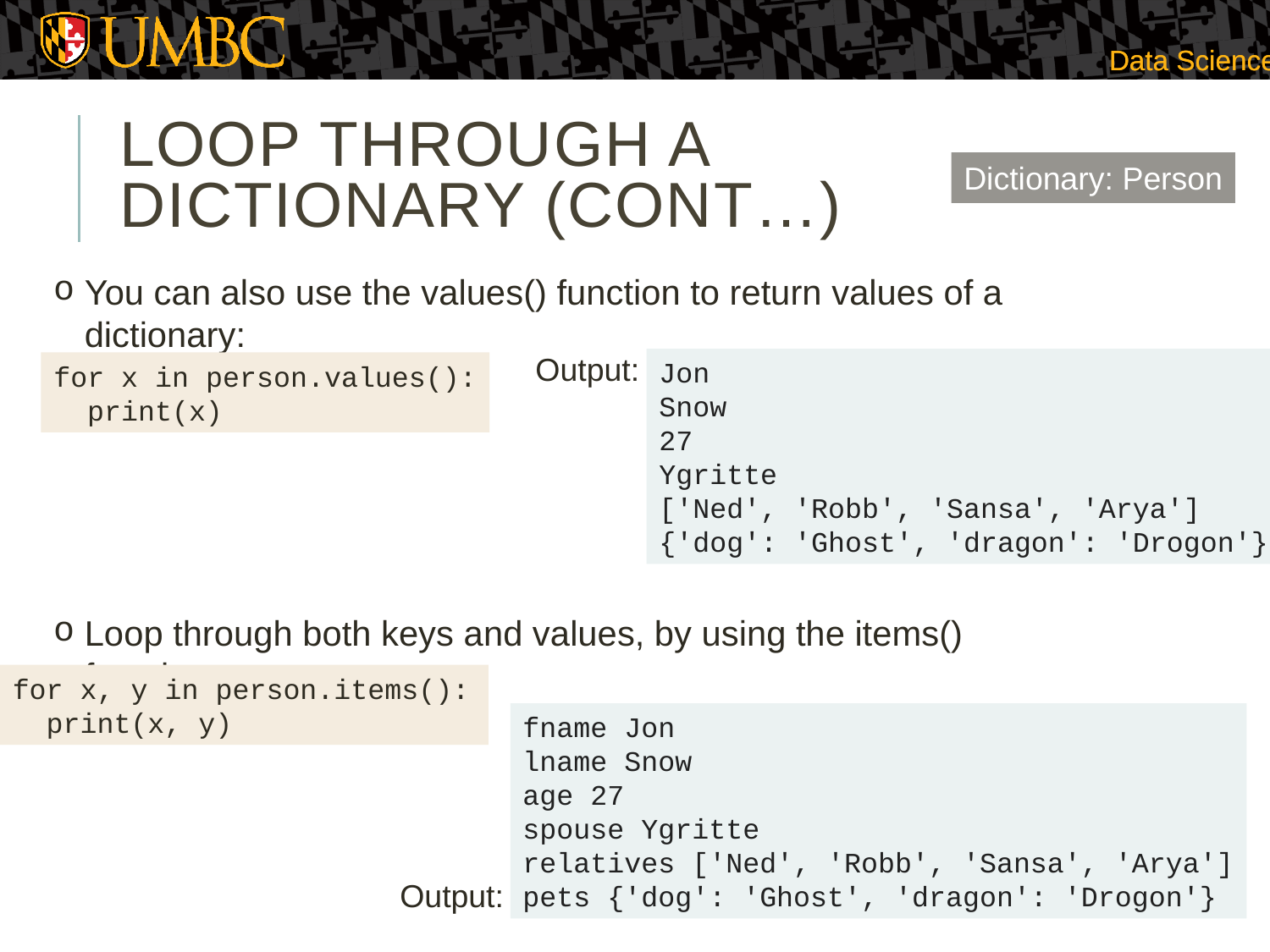

# Loop Through a Dictionary (Cont…)
Dictionary: Person
You can also use the values() function to return values of a dictionary:
Output:
Jon
Snow
27
Ygritte
['Ned', 'Robb', 'Sansa', 'Arya']
{'dog': 'Ghost', 'dragon': 'Drogon'}
for x in person.values():
  print(x)
Loop through both keys and values, by using the items() function:
for x, y in person.items():
  print(x, y)
fname Jon
lname Snow
age 27
spouse Ygritte
relatives ['Ned', 'Robb', 'Sansa', 'Arya']
pets {'dog': 'Ghost', 'dragon': 'Drogon'}
Output: